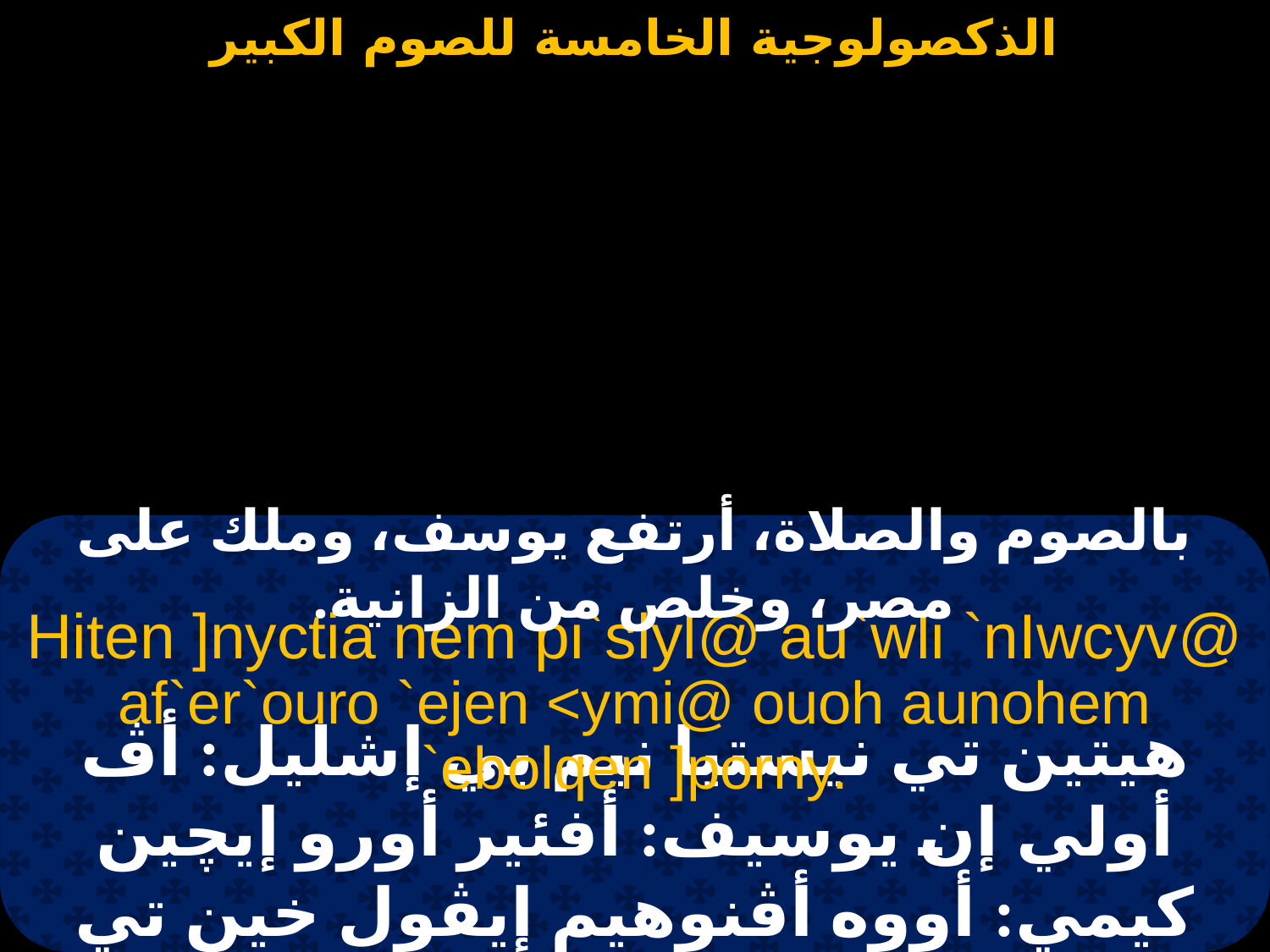

#
بالصوم والصلاة، أرتفع يوسف، وملك على مصر، وخلص من الزانية.
Hiten ]nyctia nem pi`slyl@ au`wli `nIwcyv@ af`er`ouro `ejen <ymi@ ouoh aunohem `ebolqen ]porny.
هيتين تي نيستيا نيم بي إشليل: أڤ أولي إن يوسيف: أفئير أورو إيچين كيمي: أووه أڤنوهيم إيڤول خين تي بورني.